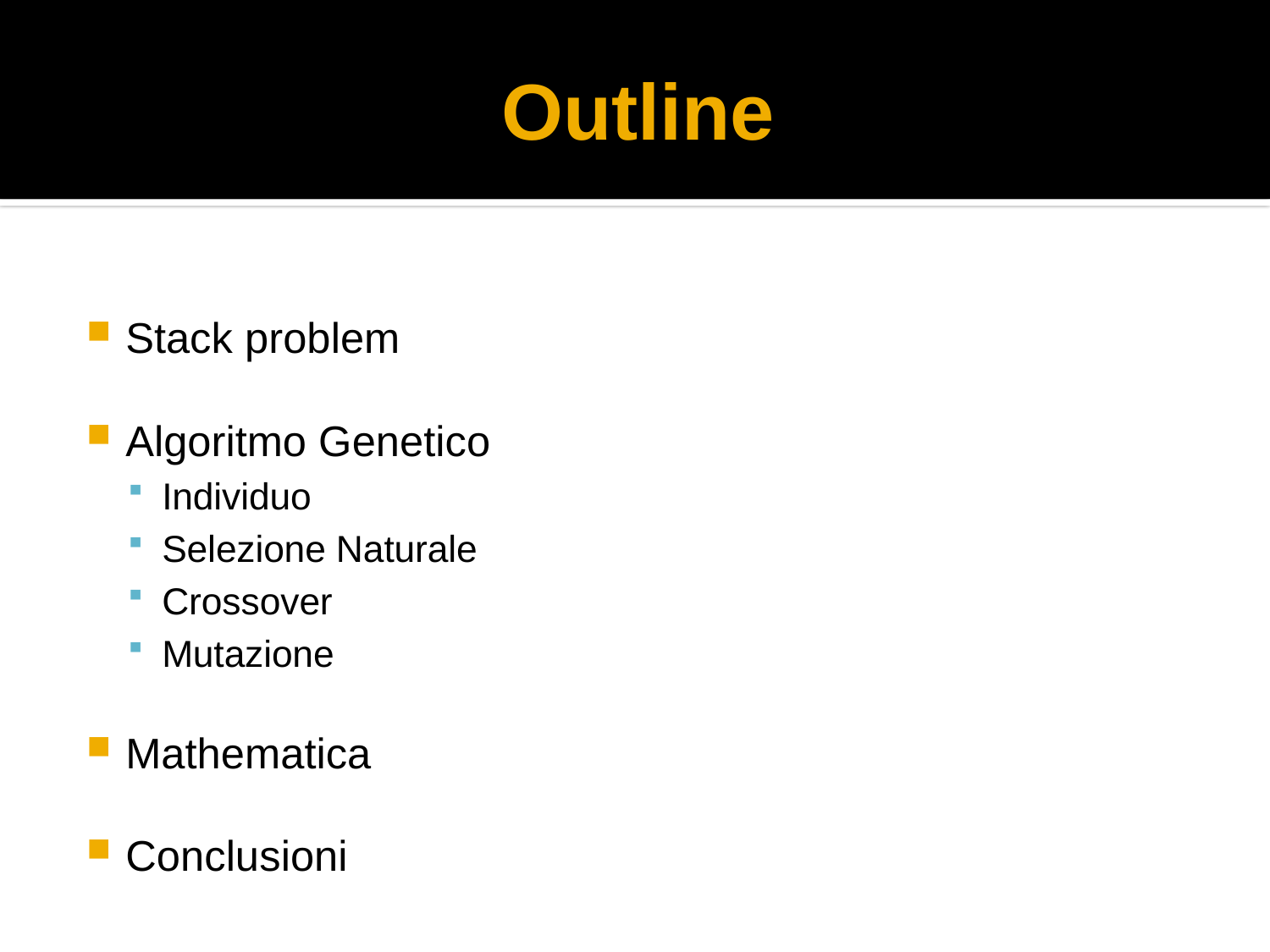

# Outline

Stack problem

Algoritmo Genetico
Individuo
Selezione Naturale
Crossover
Mutazione

Mathematica

Conclusioni